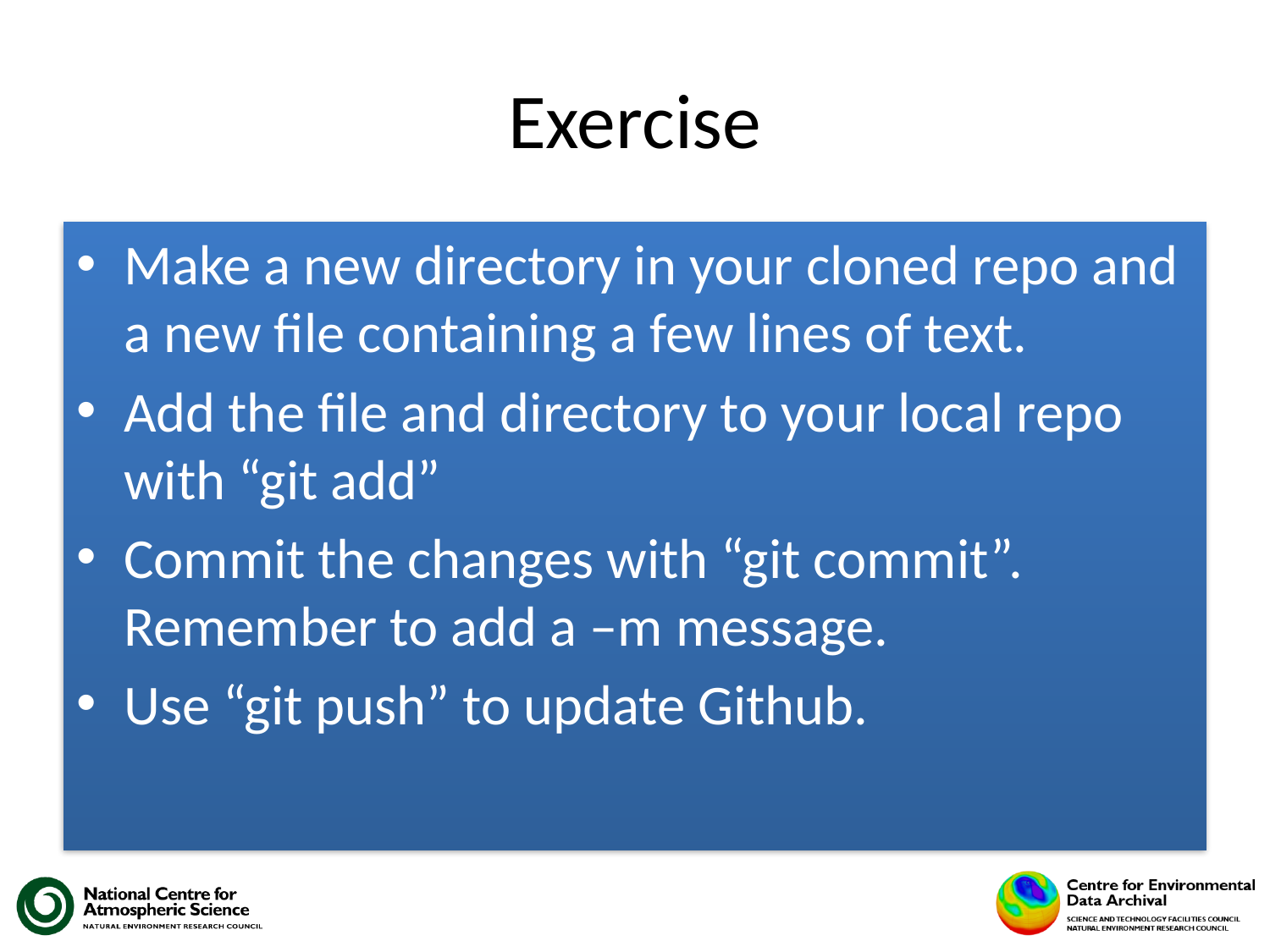

# Exercise
Make a new directory in your cloned repo and a new file containing a few lines of text.
Add the file and directory to your local repo with “git add”
Commit the changes with “git commit”. Remember to add a –m message.
Use “git push” to update Github.